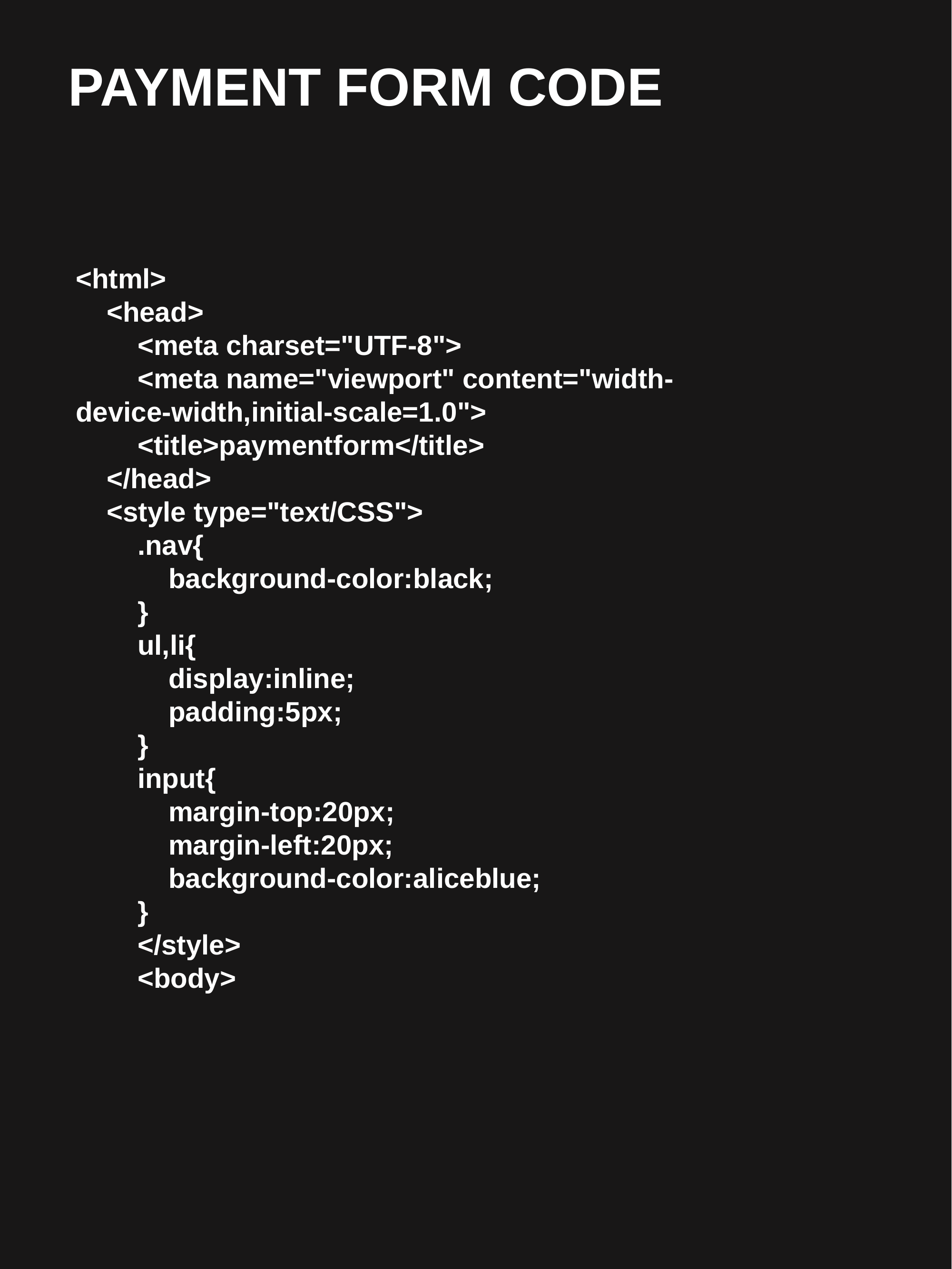

PAYMENT FORM CODE
<html>
    <head>
        <meta charset="UTF-8">
        <meta name="viewport" content="width-device-width,initial-scale=1.0">
        <title>paymentform</title>
    </head>
    <style type="text/CSS">
        .nav{
            background-color:black;
        }
        ul,li{
            display:inline;
            padding:5px;
        }
        input{
            margin-top:20px;
            margin-left:20px;
            background-color:aliceblue;
        }
        </style>
        <body>